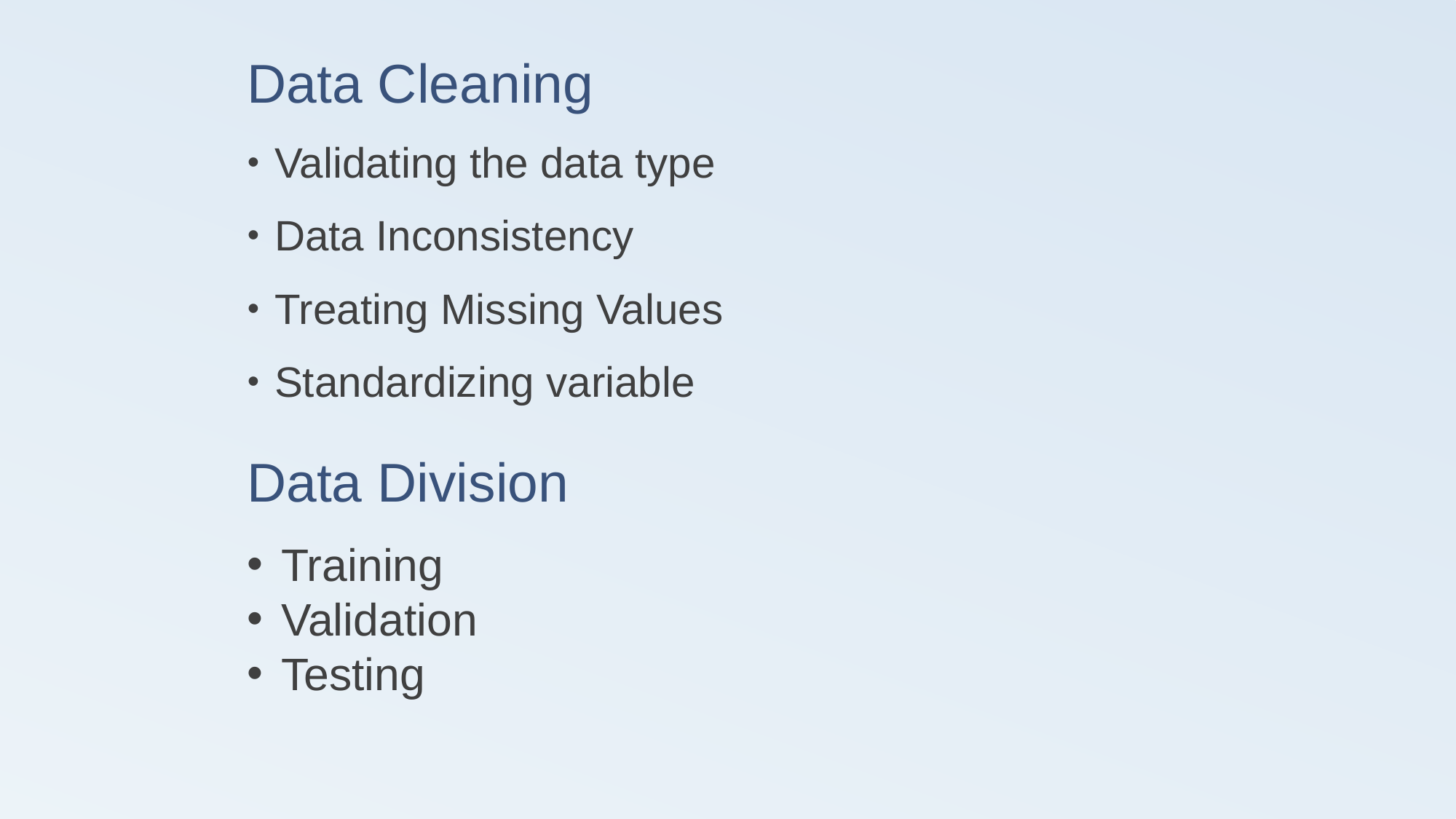

# Data Cleaning
Validating the data type
Data Inconsistency
Treating Missing Values
Standardizing variable
Data Division

Training
Validation
Testing